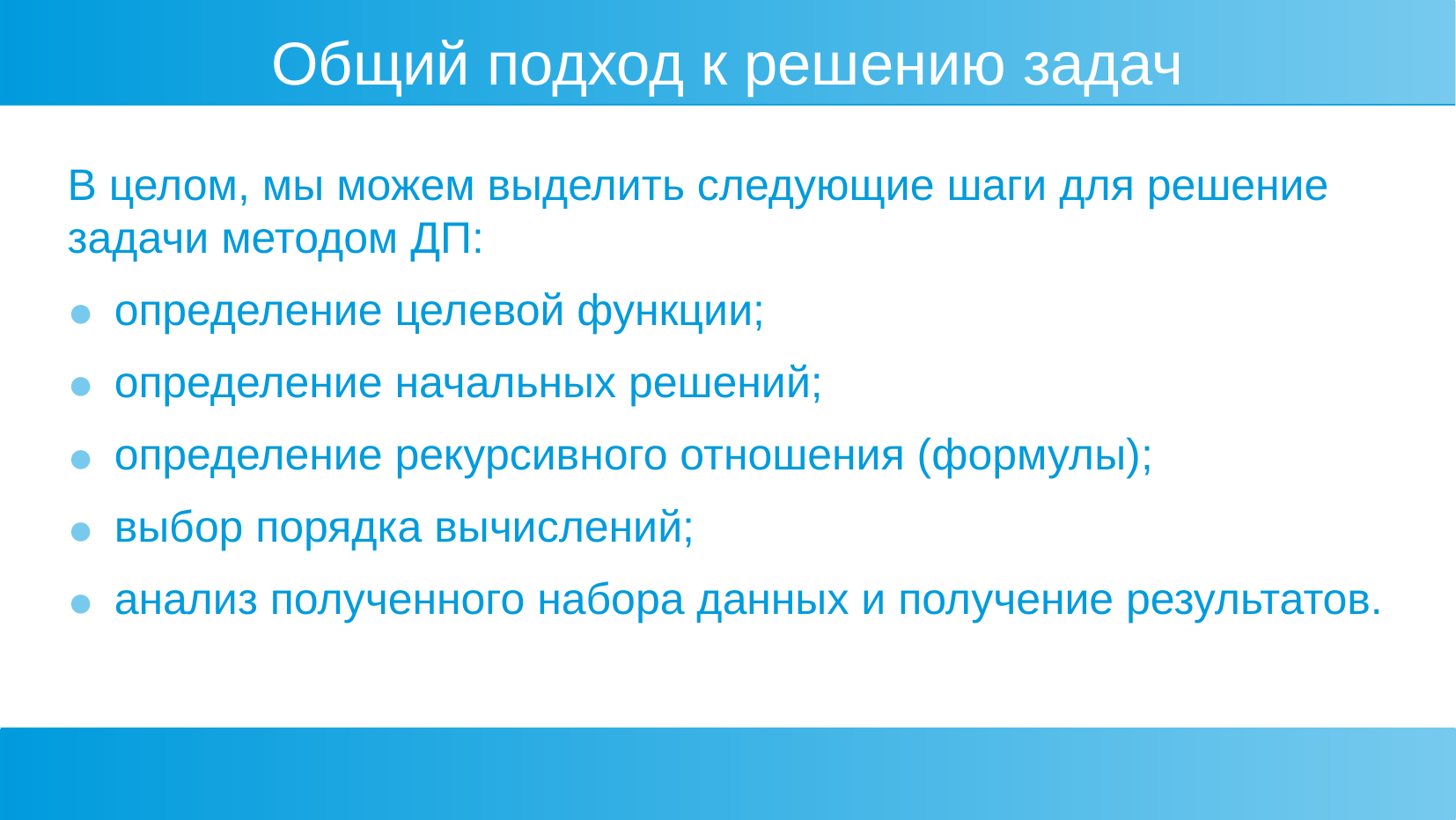

Общий подход к решению задач
В целом, мы можем выделить следующие шаги для решение задачи методом ДП:
определение целевой функции;
определение начальных решений;
определение рекурсивного отношения (формулы);
выбор порядка вычислений;
анализ полученного набора данных и получение результатов.